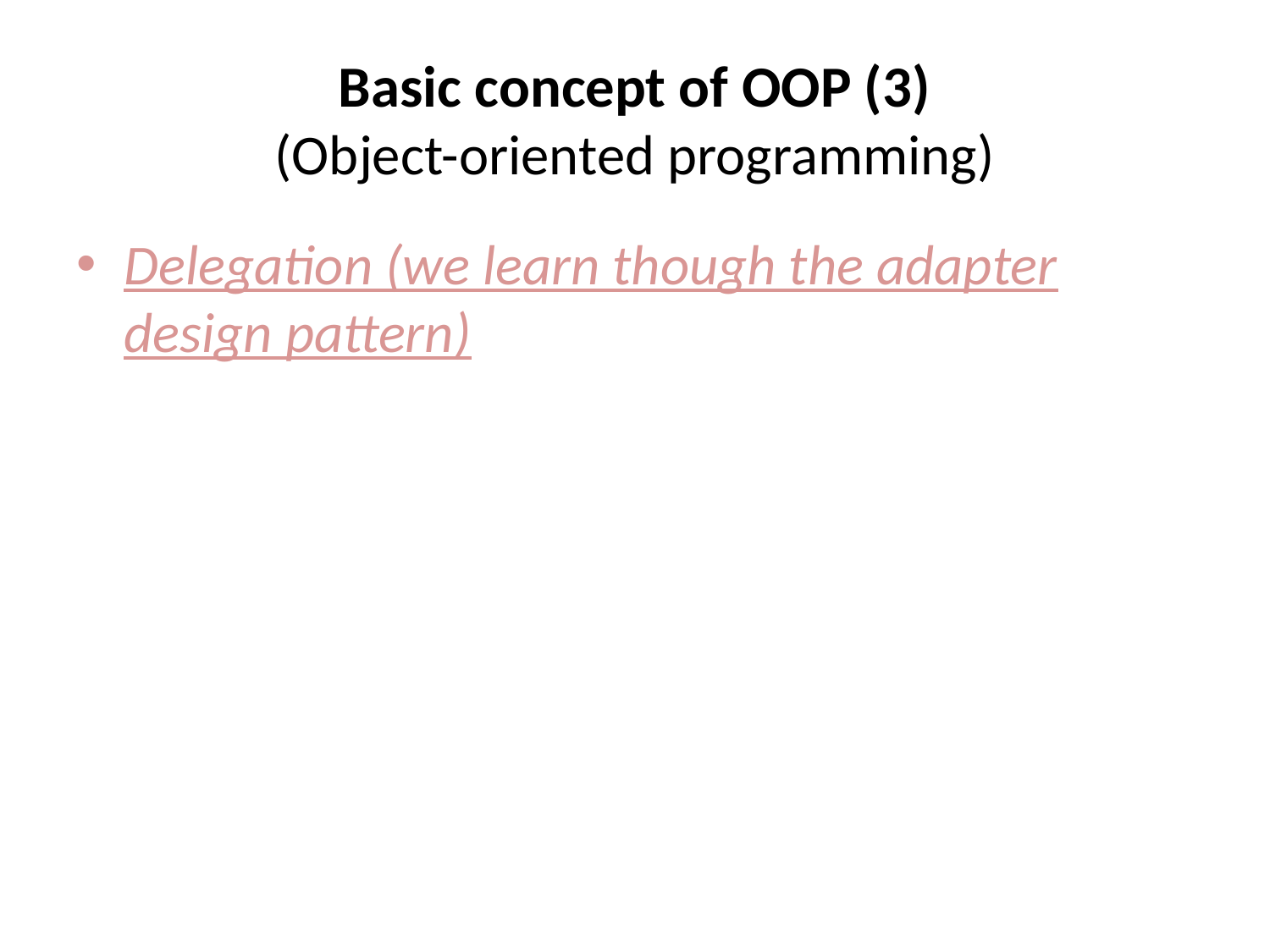

# Basic concept of OOP (3) (Object-oriented programming)
Delegation (we learn though the adapter design pattern)